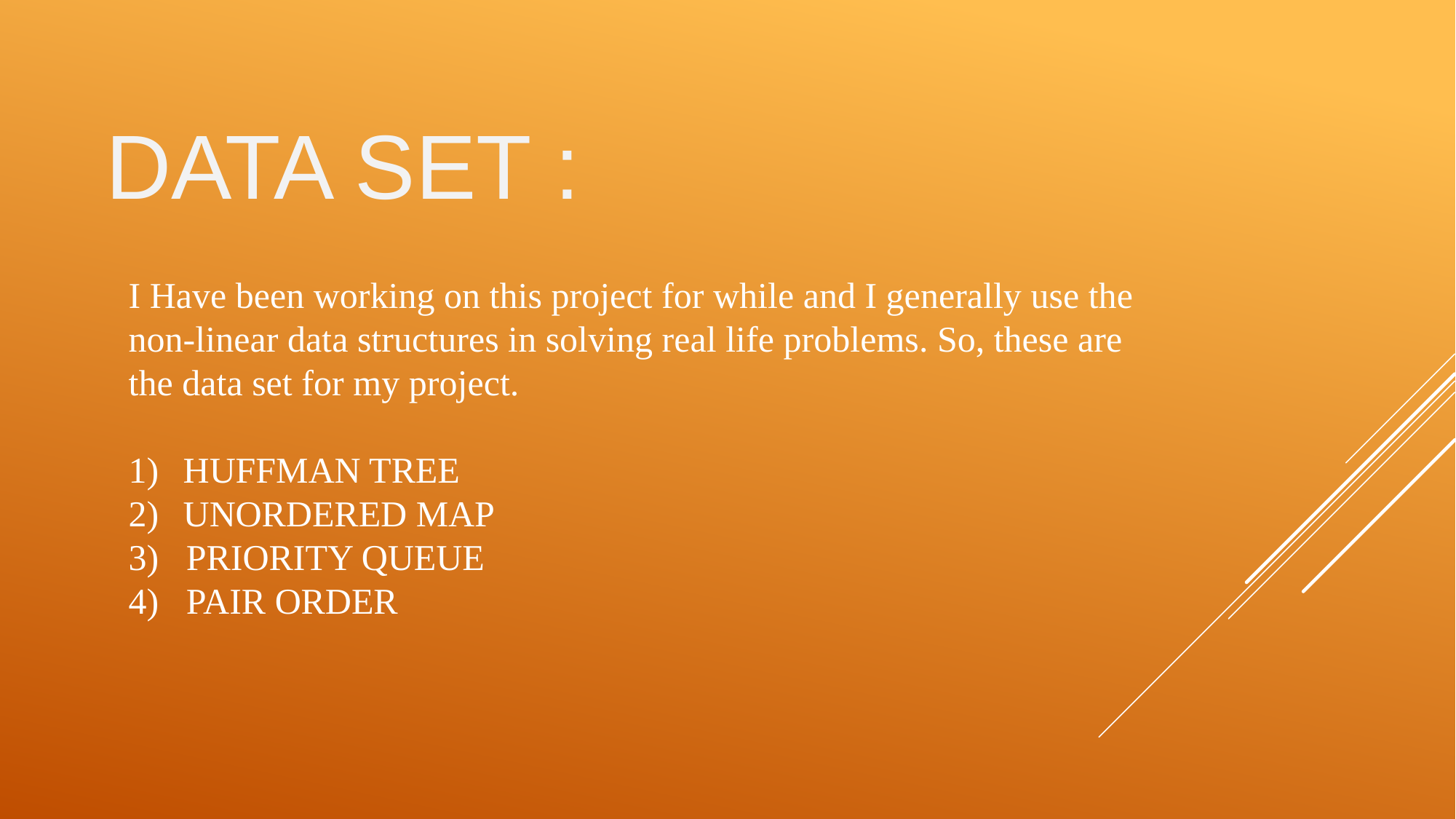

DATA SET :
I Have been working on this project for while and I generally use the non-linear data structures in solving real life problems. So, these are the data set for my project.

HUFFMAN TREE
UNORDERED MAP
3)   PRIORITY QUEUE
4)   PAIR ORDER